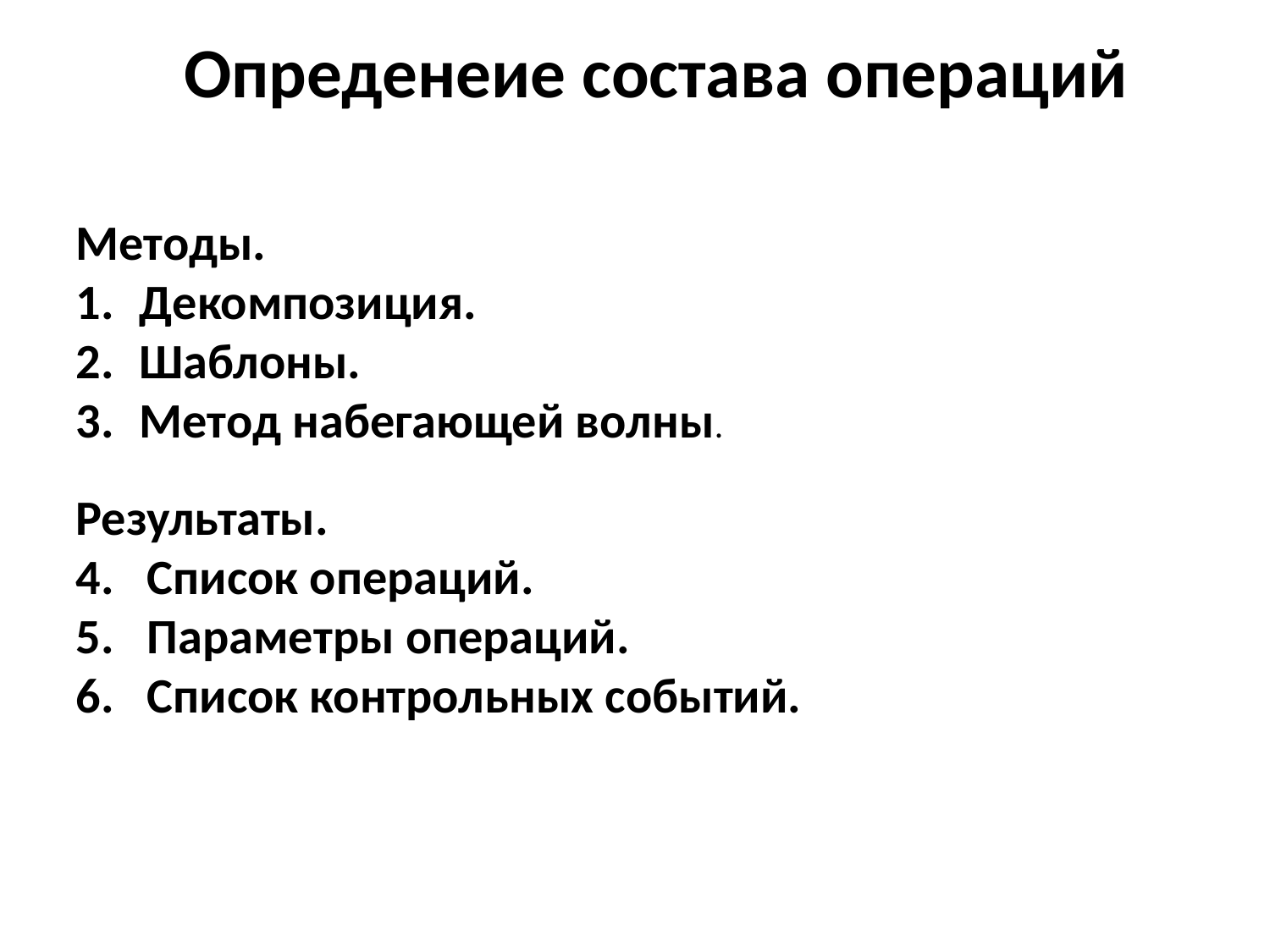

Опреденеие состава операций
Методы.
Декомпозиция.
Шаблоны.
Метод набегающей волны.

Результаты.
Список операций.
Параметры операций.
Список контрольных событий.